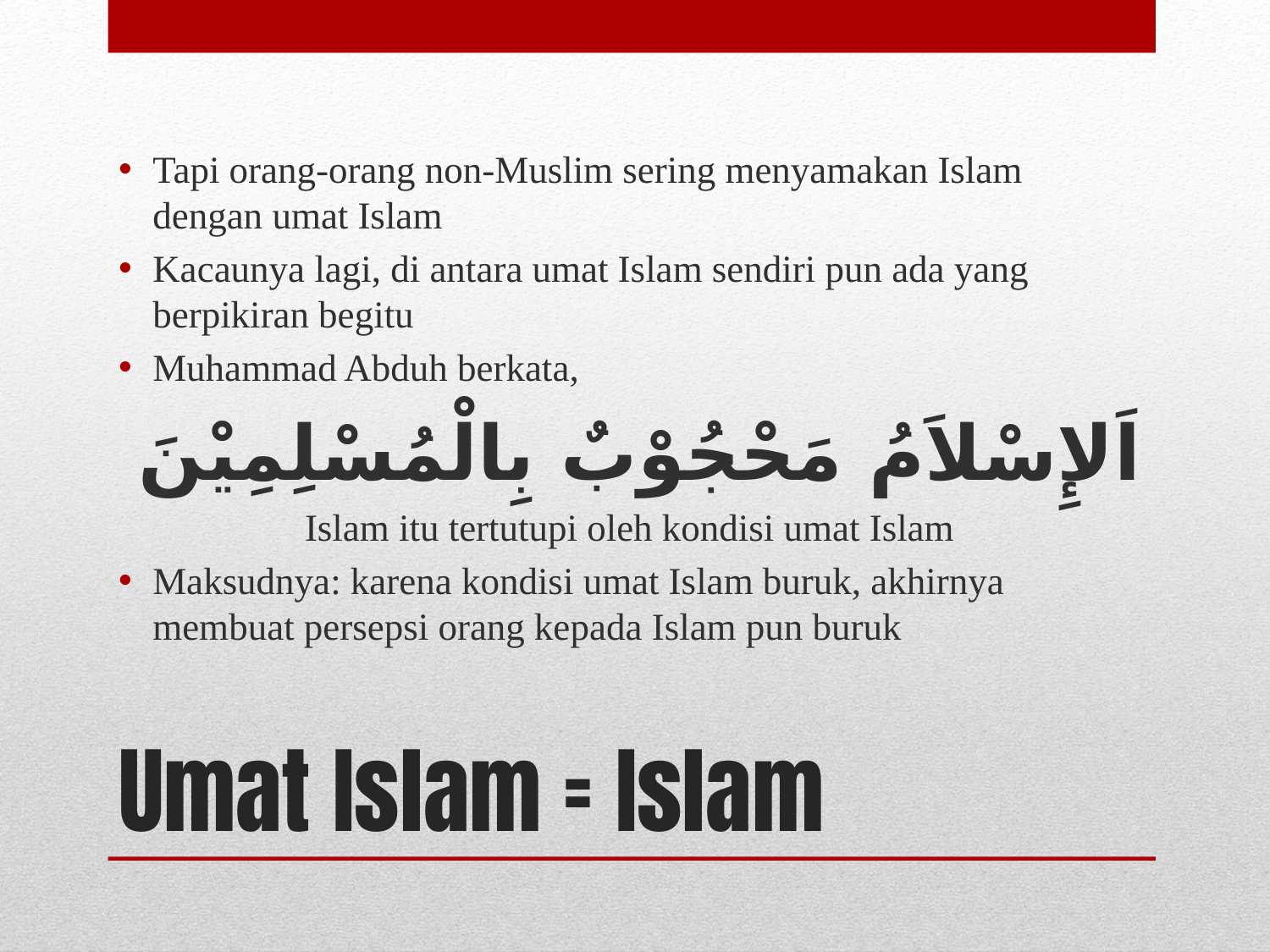

Tapi orang-orang non-Muslim sering menyamakan Islam dengan umat Islam
Kacaunya lagi, di antara umat Islam sendiri pun ada yang berpikiran begitu
Muhammad Abduh berkata,
 اَلإِسْلاَمُ مَحْجُوْبٌ بِالْمُسْلِمِيْنَ
Islam itu tertutupi oleh kondisi umat Islam
Maksudnya: karena kondisi umat Islam buruk, akhirnya membuat persepsi orang kepada Islam pun buruk
# Umat Islam ≠ Islam